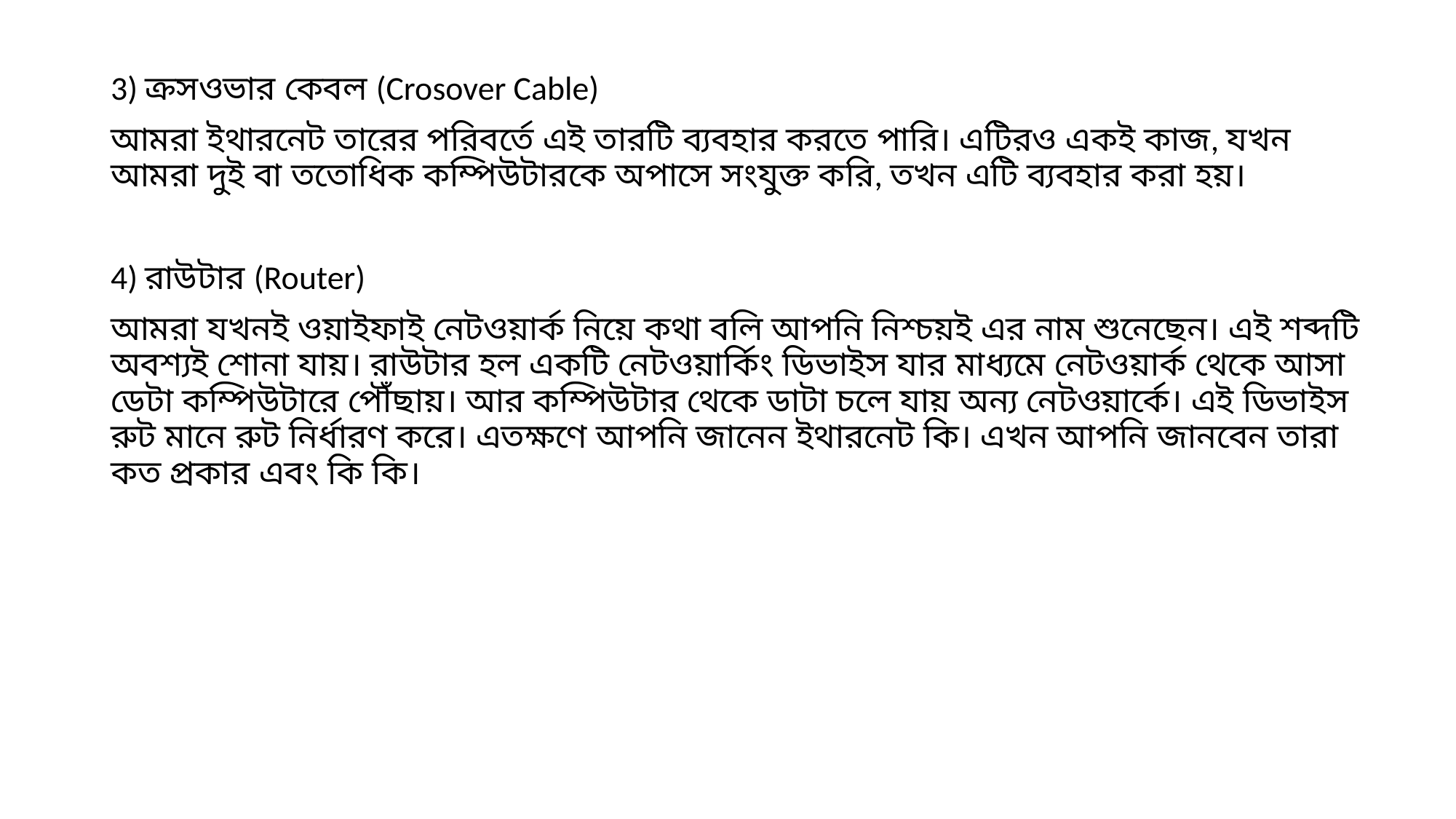

3) ক্রসওভার কেবল (Crosover Cable)
আমরা ইথারনেট তারের পরিবর্তে এই তারটি ব্যবহার করতে পারি। এটিরও একই কাজ, যখন আমরা দুই বা ততোধিক কম্পিউটারকে অপাসে সংযুক্ত করি, তখন এটি ব্যবহার করা হয়।

4) রাউটার (Router)
আমরা যখনই ওয়াইফাই নেটওয়ার্ক নিয়ে কথা বলি আপনি নিশ্চয়ই এর নাম শুনেছেন। এই শব্দটি অবশ্যই শোনা যায়। রাউটার হল একটি নেটওয়ার্কিং ডিভাইস যার মাধ্যমে নেটওয়ার্ক থেকে আসা ডেটা কম্পিউটারে পৌঁছায়। আর কম্পিউটার থেকে ডাটা চলে যায় অন্য নেটওয়ার্কে। এই ডিভাইস রুট মানে রুট নির্ধারণ করে। এতক্ষণে আপনি জানেন ইথারনেট কি। এখন আপনি জানবেন তারা কত প্রকার এবং কি কি।